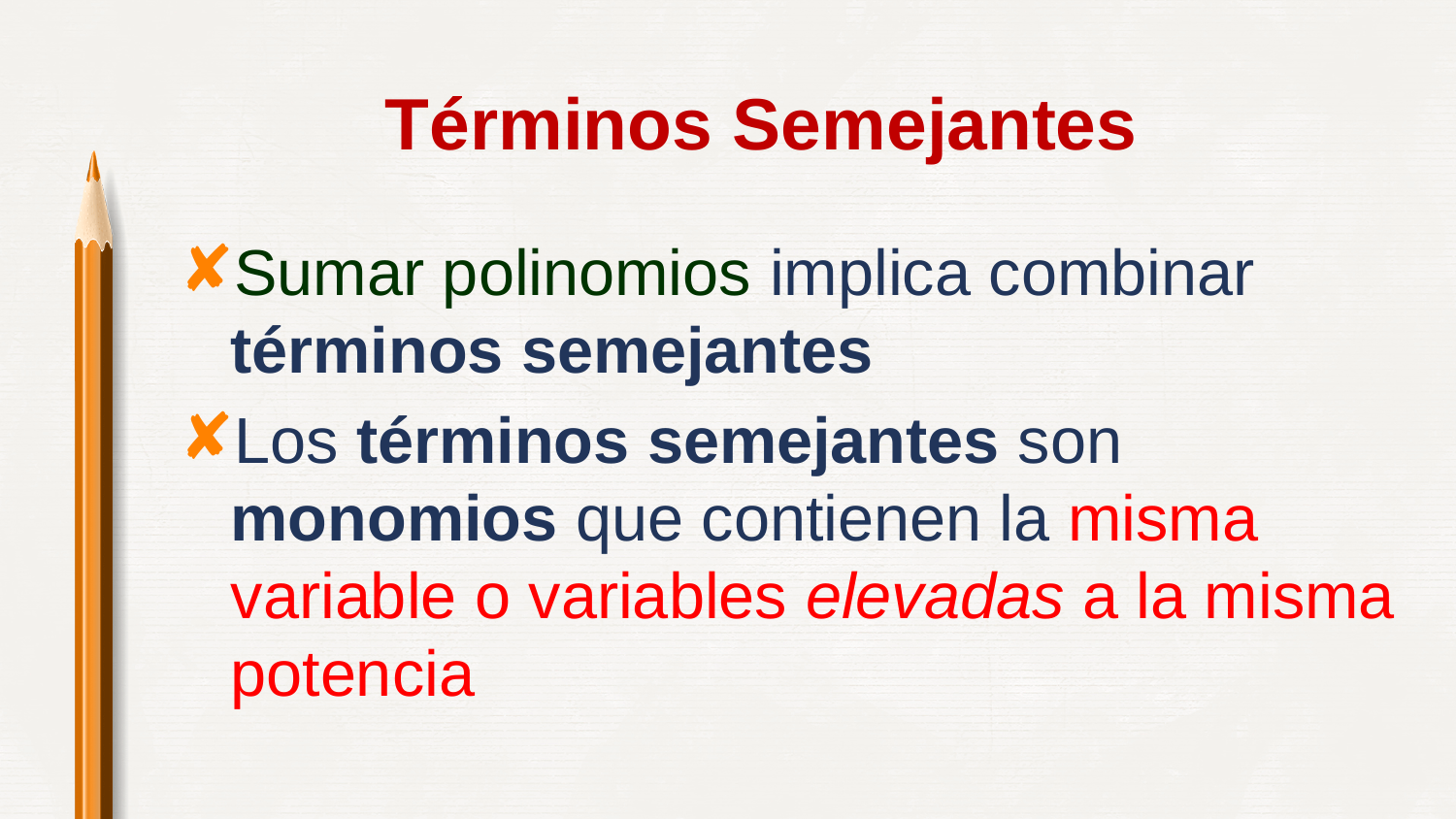

Términos Semejantes
Sumar polinomios implica combinar términos semejantes
Los términos semejantes son monomios que contienen la misma variable o variables elevadas a la misma potencia